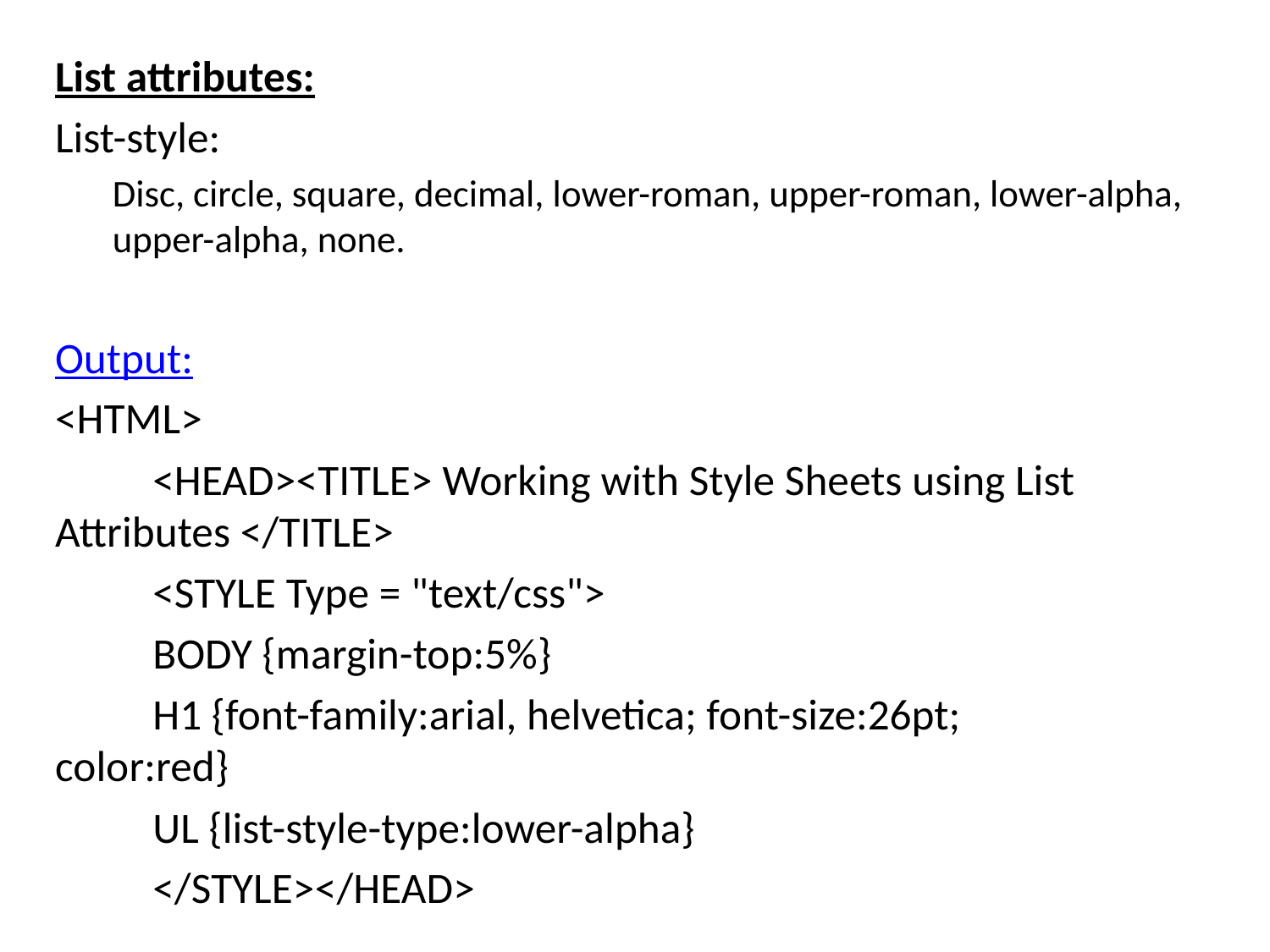

List attributes:
List-style:
Disc, circle, square, decimal, lower-roman, upper-roman, lower-alpha, upper-alpha, none.

Output:
<HTML>
	<HEAD><TITLE> Working with Style Sheets using List Attributes </TITLE>
	<STYLE Type = "text/css">
		BODY {margin-top:5%}
		H1 {font-family:arial, helvetica; font-size:26pt; 			color:red}
		UL {list-style-type:lower-alpha}
	</STYLE></HEAD>